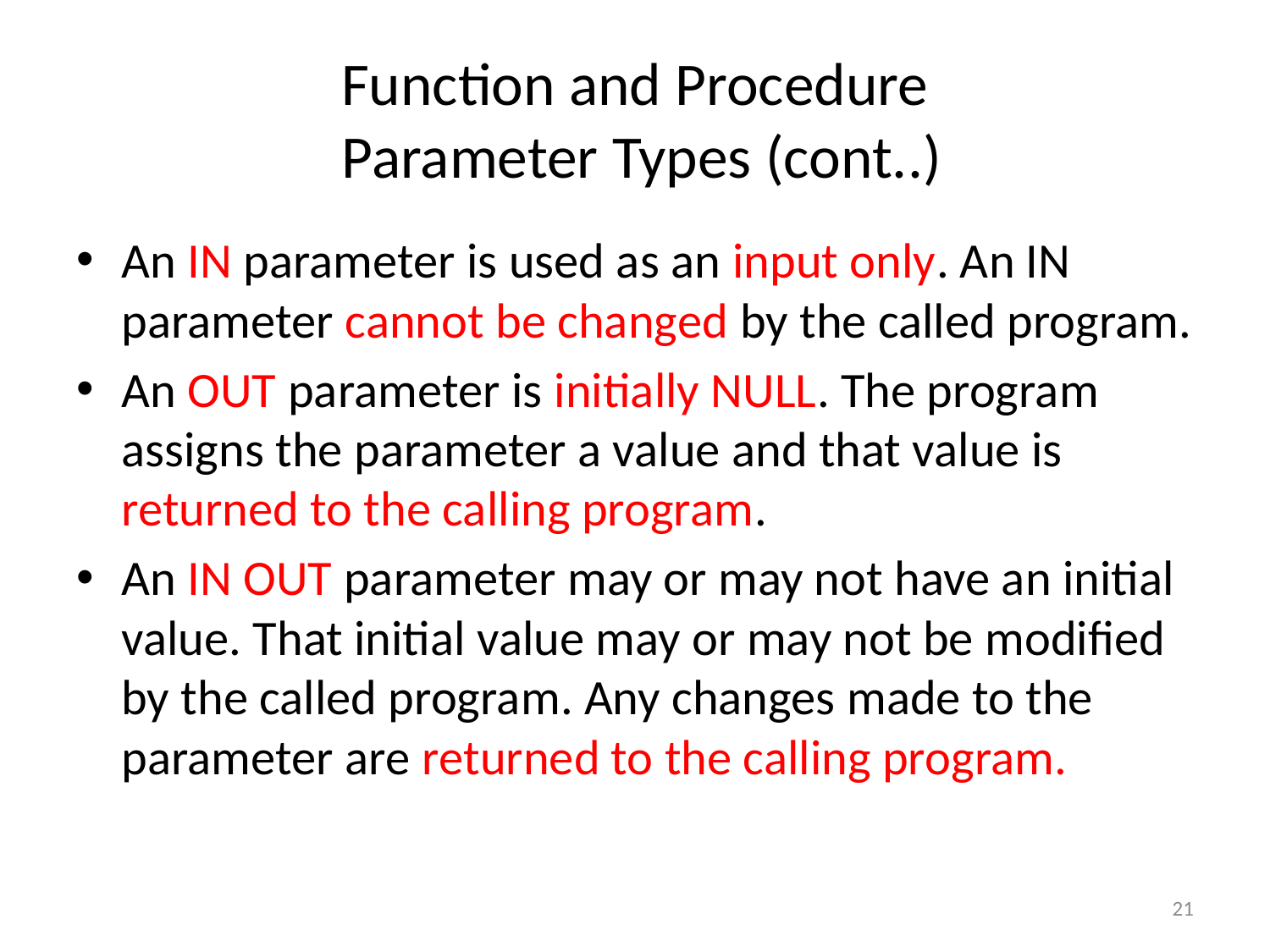

# Function and Procedure Parameter Types (cont..)
An IN parameter is used as an input only. An IN parameter cannot be changed by the called program.
An OUT parameter is initially NULL. The program assigns the parameter a value and that value is returned to the calling program.
An IN OUT parameter may or may not have an initial value. That initial value may or may not be modified by the called program. Any changes made to the parameter are returned to the calling program.
21